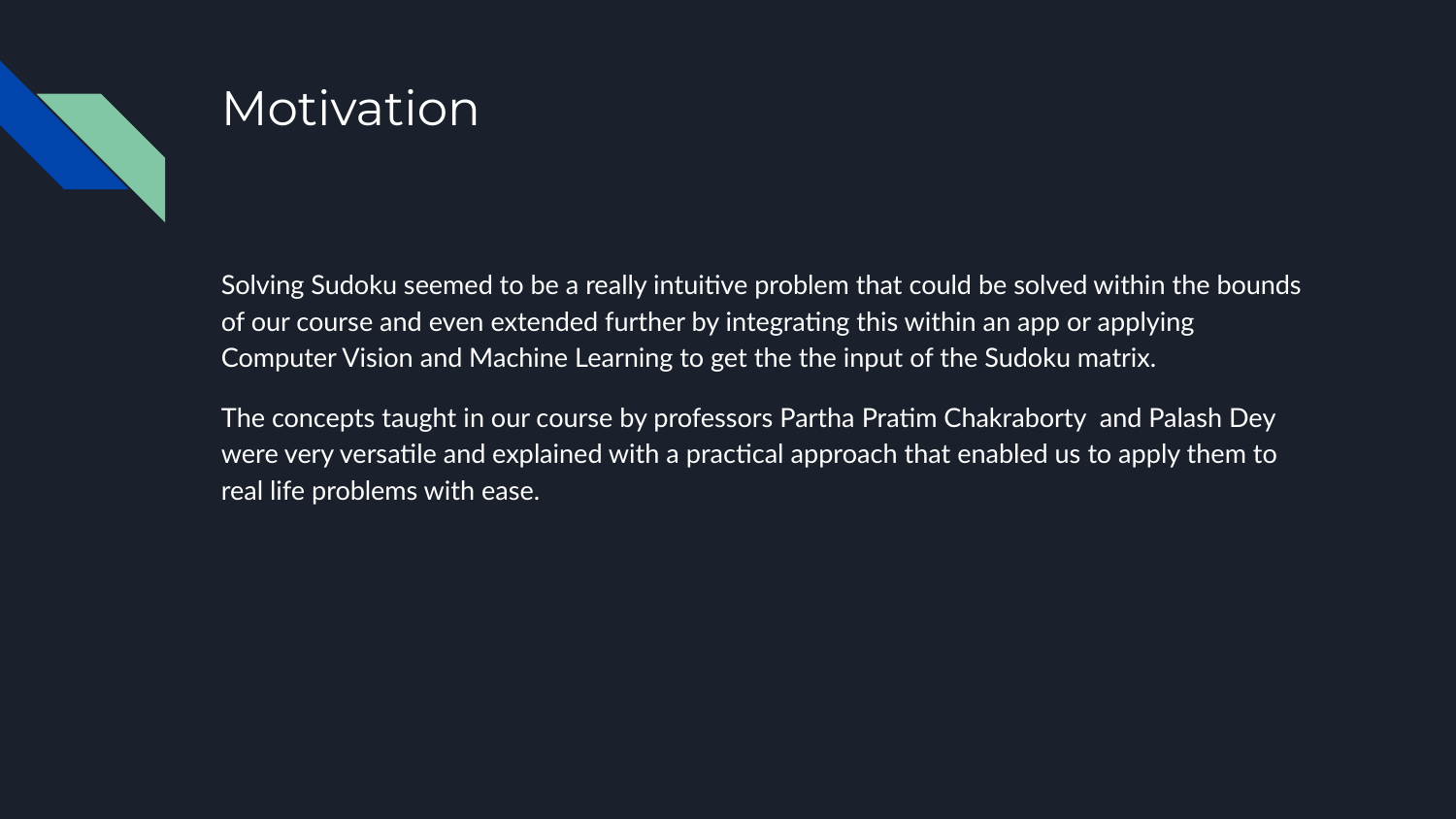

# Motivation
Solving Sudoku seemed to be a really intuitive problem that could be solved within the bounds of our course and even extended further by integrating this within an app or applying Computer Vision and Machine Learning to get the the input of the Sudoku matrix.
The concepts taught in our course by professors Partha Pratim Chakraborty  and Palash Dey were very versatile and explained with a practical approach that enabled us to apply them to real life problems with ease.